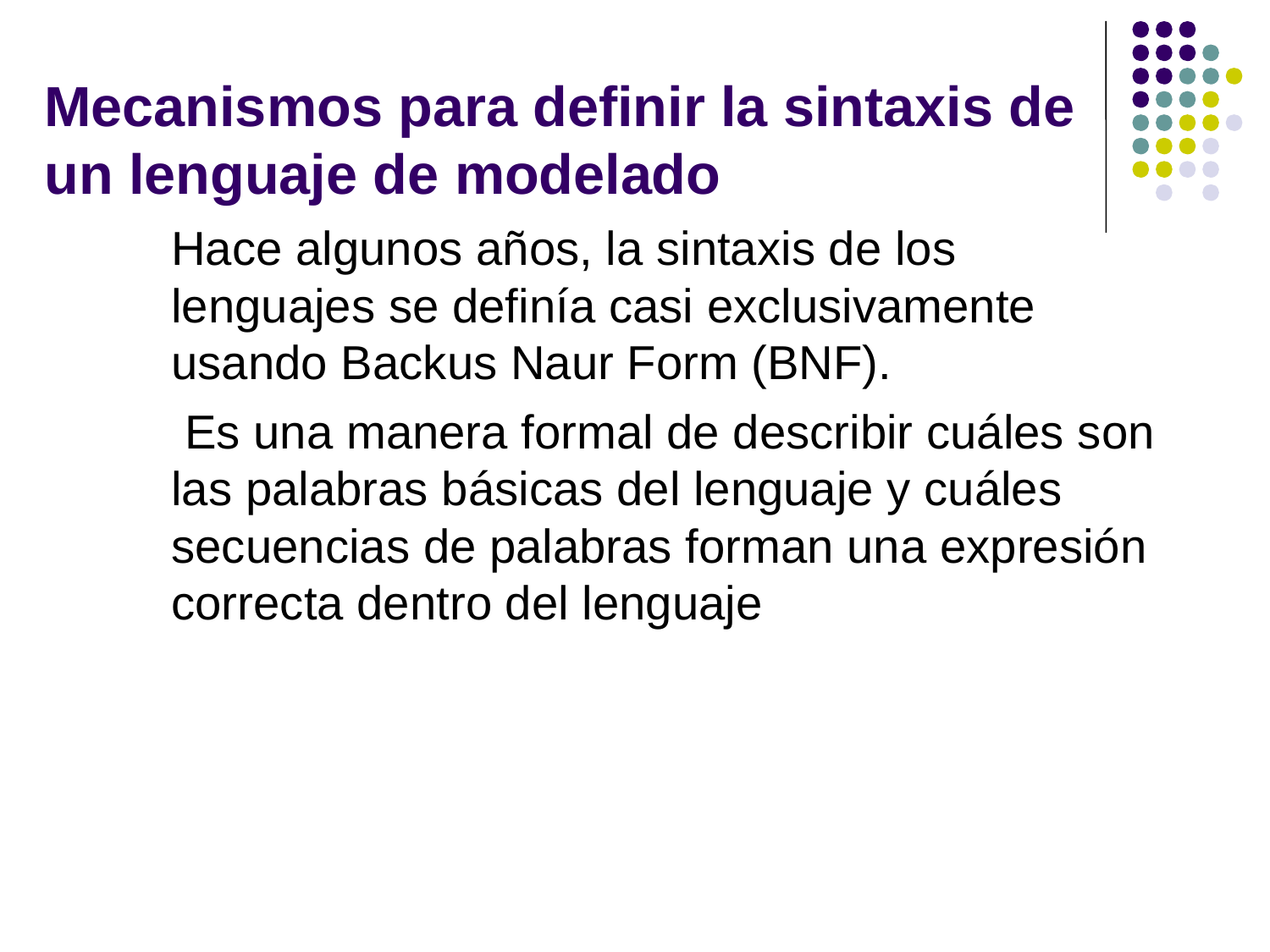

# Mecanismos para definir la sintaxis de un lenguaje de modelado
Hace algunos años, la sintaxis de los lenguajes se definía casi exclusivamente usando Backus Naur Form (BNF).
 Es una manera formal de describir cuáles son las palabras básicas del lenguaje y cuáles secuencias de palabras forman una expresión correcta dentro del lenguaje